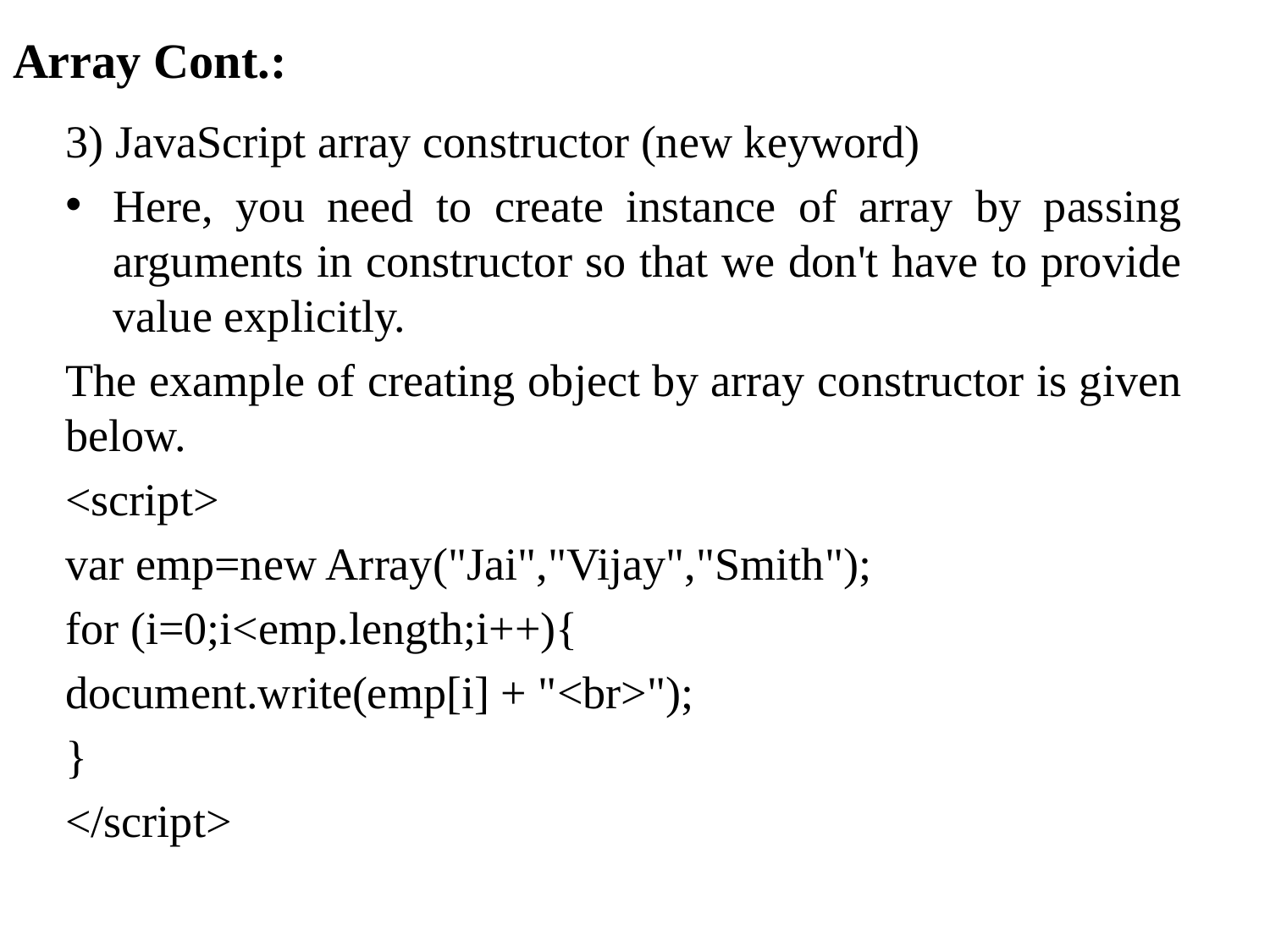

# Array Cont.:
3) JavaScript array constructor (new keyword)
Here, you need to create instance of array by passing arguments in constructor so that we don't have to provide value explicitly.
The example of creating object by array constructor is given below.
<script>
var emp=new Array("Jai","Vijay","Smith");
for (i=0;i<emp.length;i++){
document.write(emp[i] + "<br>");
}
</script>